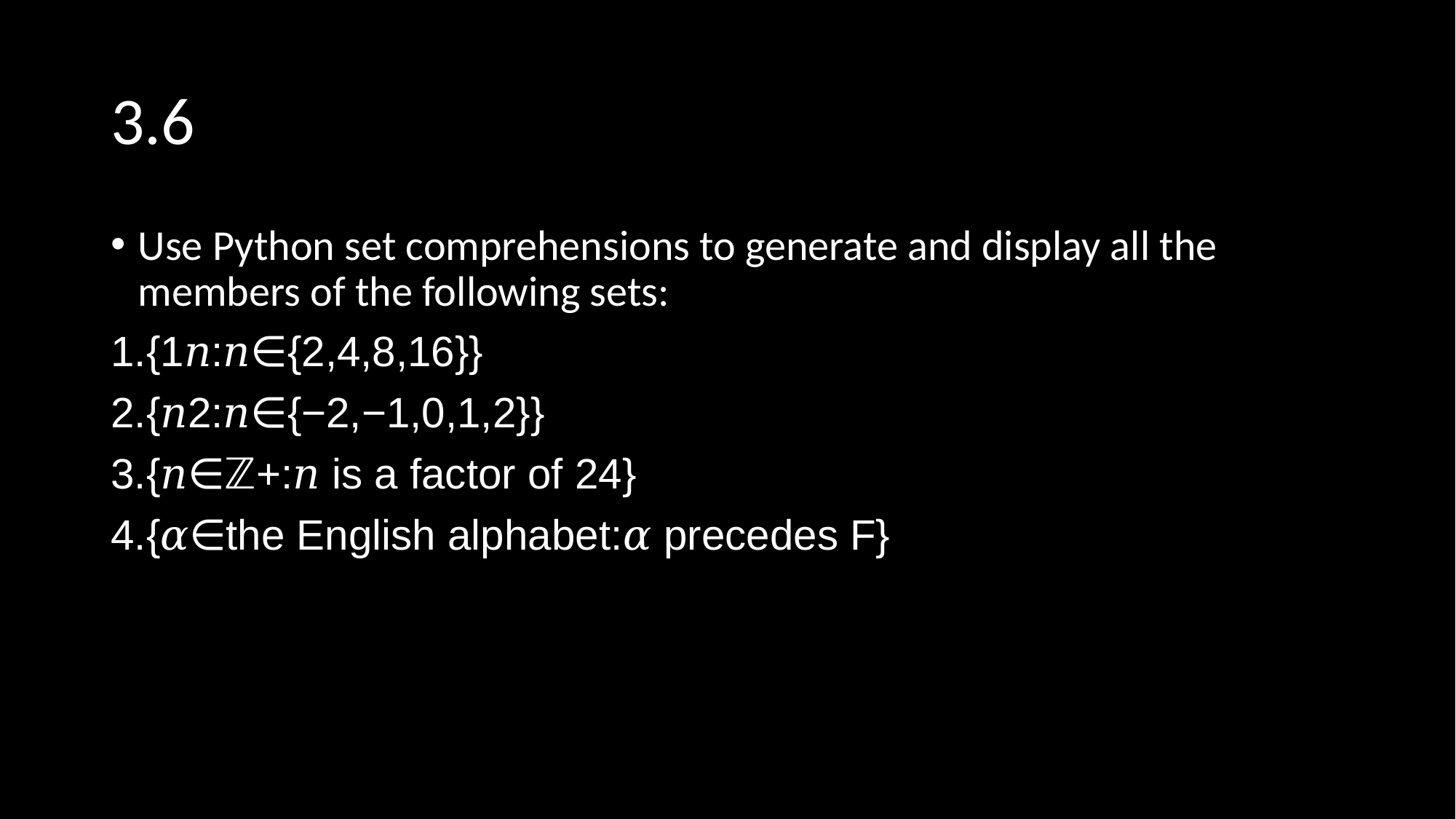

# 3.6
Use Python set comprehensions to generate and display all the members of the following sets:
{1𝑛:𝑛∈{2,4,8,16}}
{𝑛2:𝑛∈{−2,−1,0,1,2}}
{𝑛∈ℤ+:𝑛 is a factor of 24}
{𝛼∈the English alphabet:𝛼 precedes F}